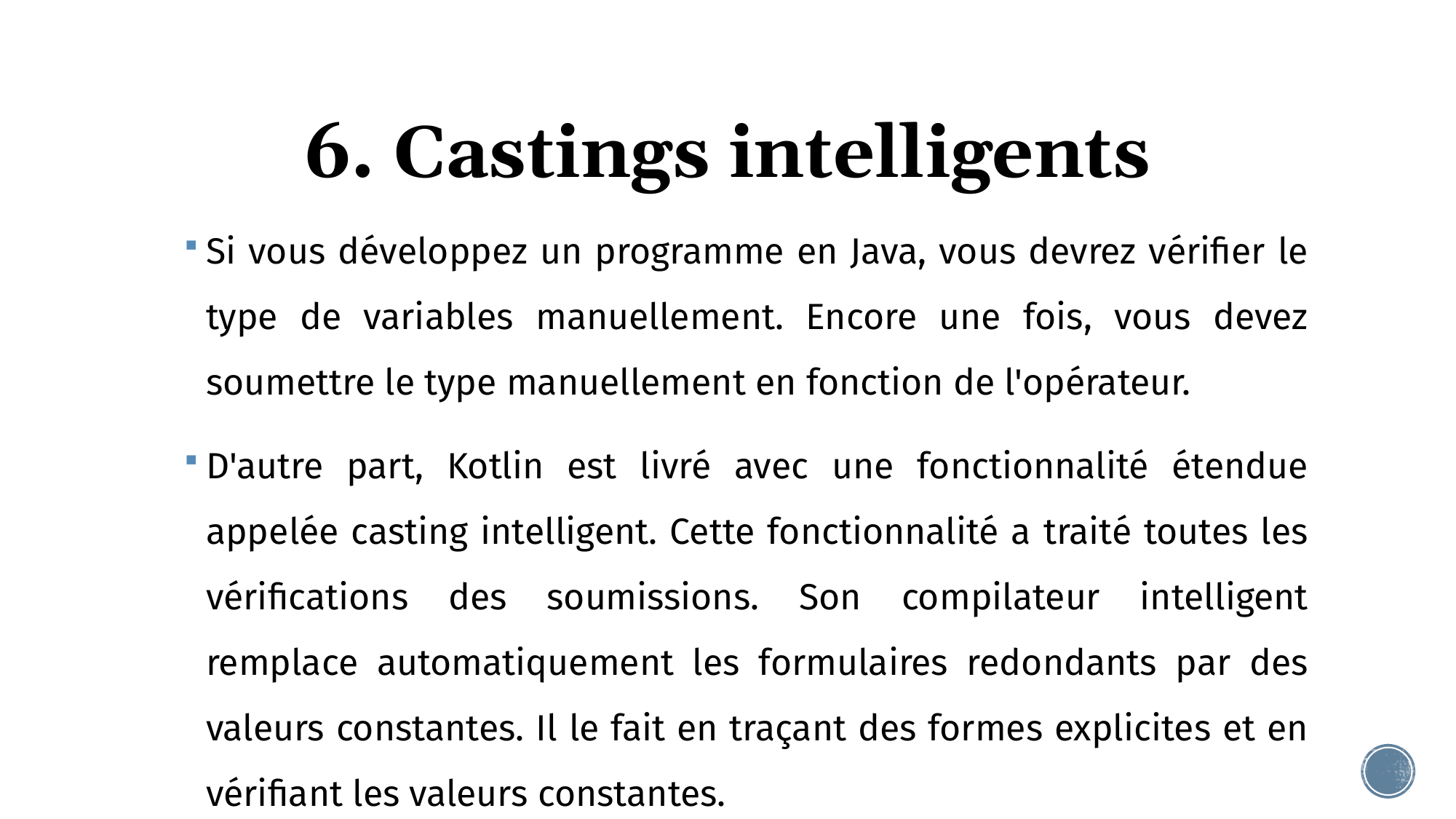

# 6. Castings intelligents
Si vous développez un programme en Java, vous devrez vérifier le type de variables manuellement. Encore une fois, vous devez soumettre le type manuellement en fonction de l'opérateur.
D'autre part, Kotlin est livré avec une fonctionnalité étendue appelée casting intelligent. Cette fonctionnalité a traité toutes les vérifications des soumissions. Son compilateur intelligent remplace automatiquement les formulaires redondants par des valeurs constantes. Il le fait en traçant des formes explicites et en vérifiant les valeurs constantes.